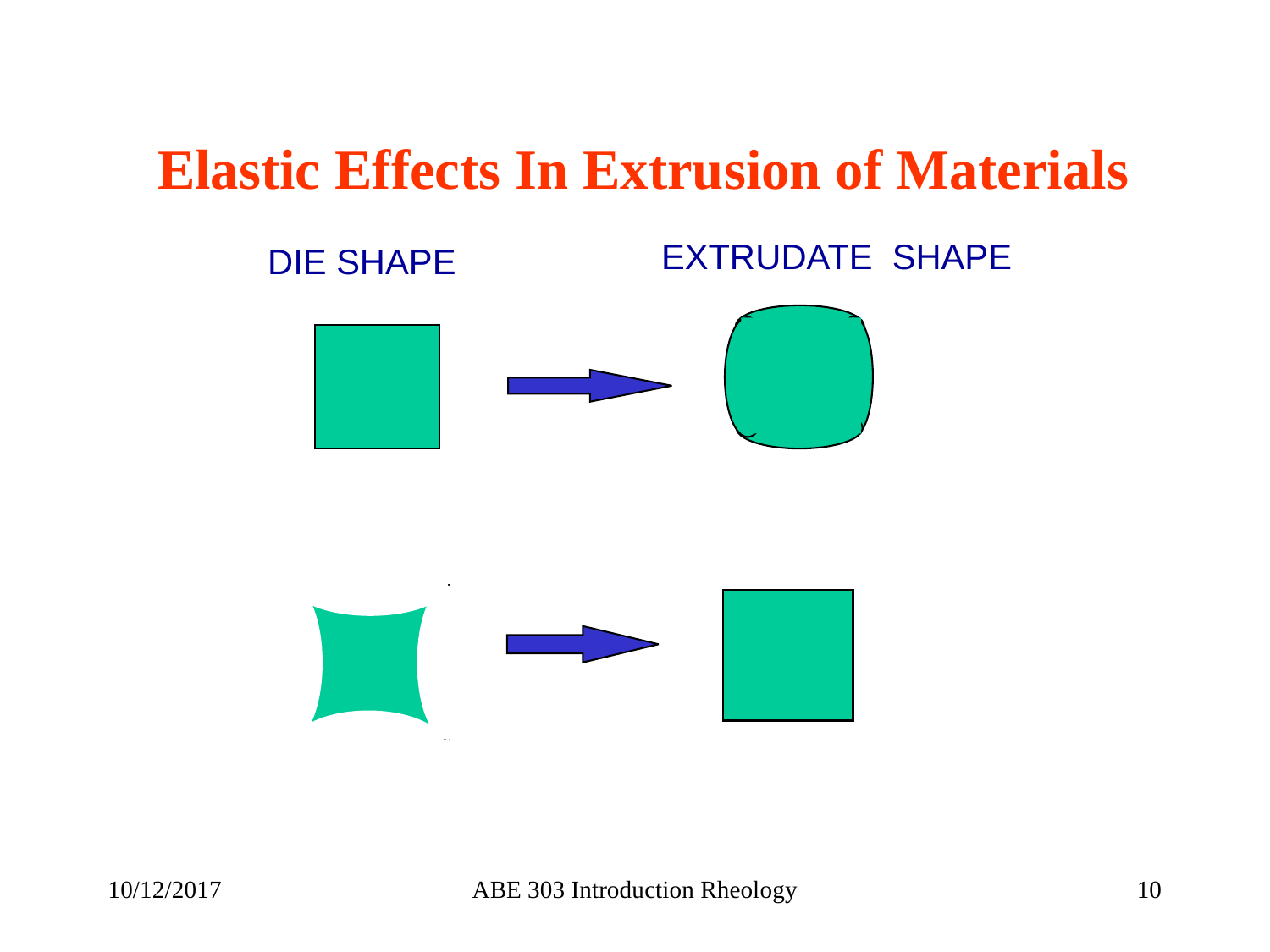

Elastic Effects In Extrusion of Materials
EXTRUDATE  SHAPE
DIE SHAPE

10/12/2017
ABE 303 Introduction Rheology
10